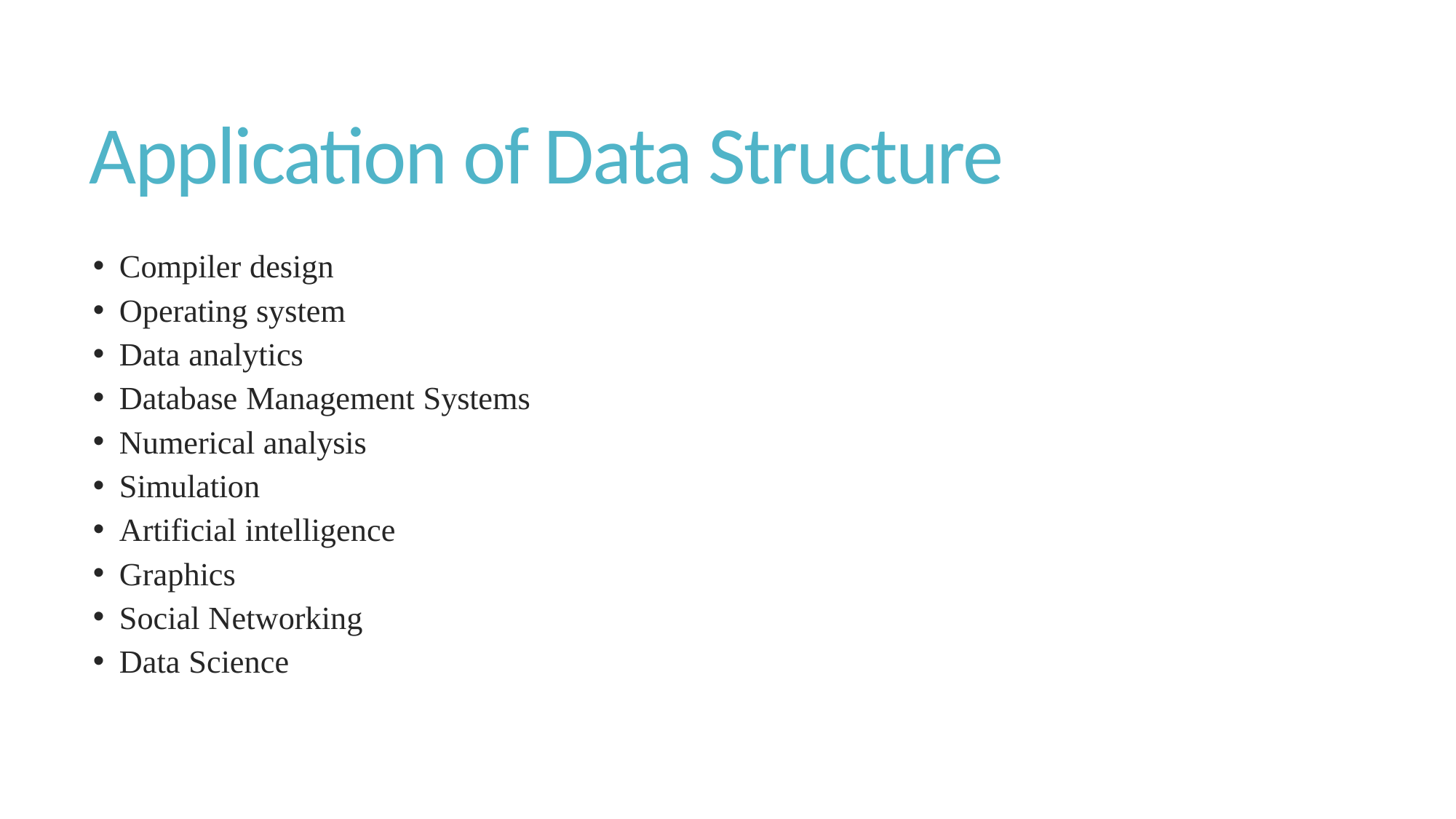

# Application of Data Structure
Compiler design
Operating system
Data analytics
Database Management Systems
Numerical analysis
Simulation
Artificial intelligence
Graphics
Social Networking
Data Science